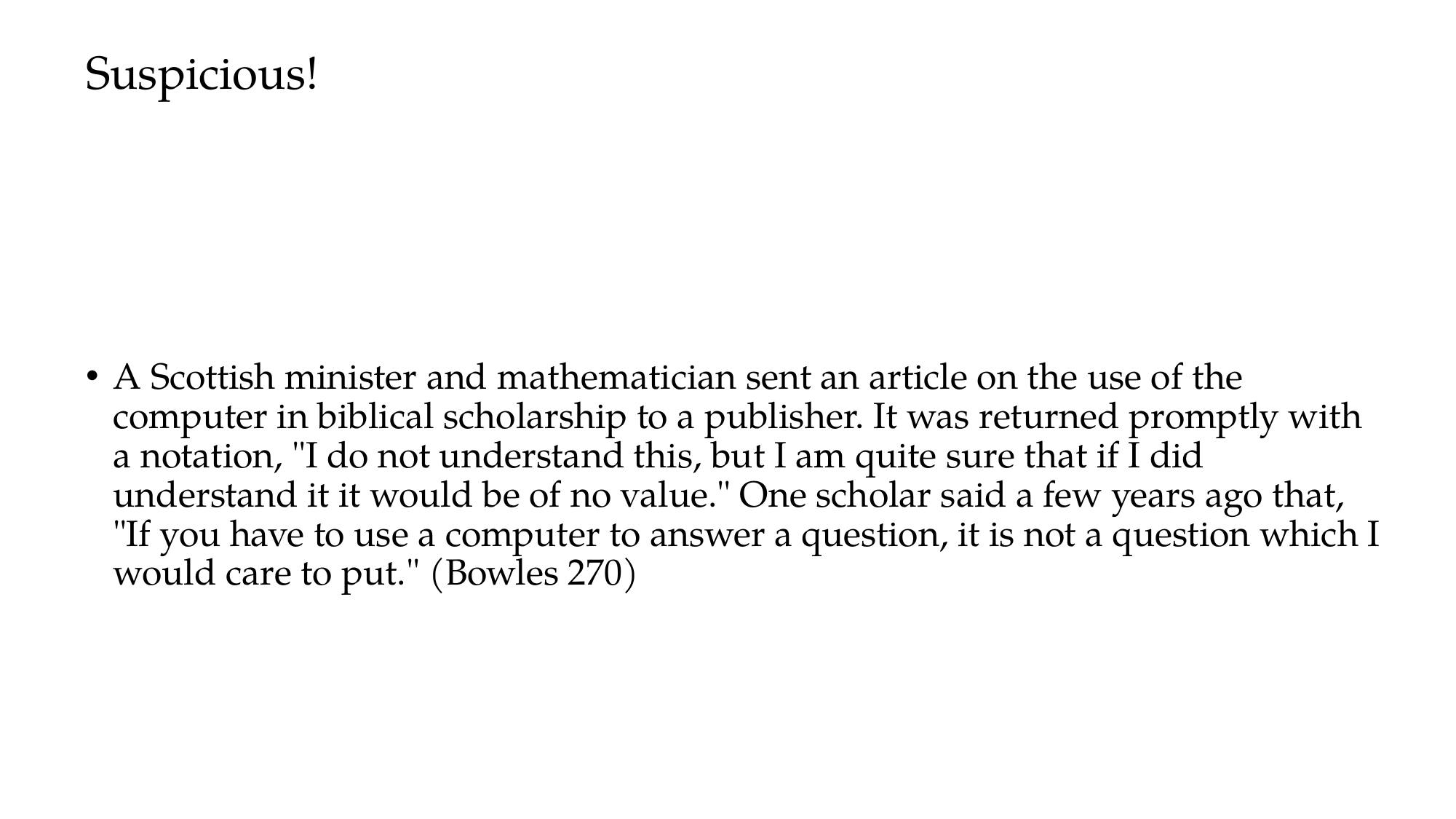

# Suspicious!

A Scottish minister and mathematician sent an article on the use of the computer in biblical scholarship to a publisher. It was returned promptly with a notation, "I do not understand this, but I am quite sure that if I did understand it it would be of no value." One scholar said a few years ago that, "If you have to use a computer to answer a question, it is not a question which I would care to put." (Bowles 270)